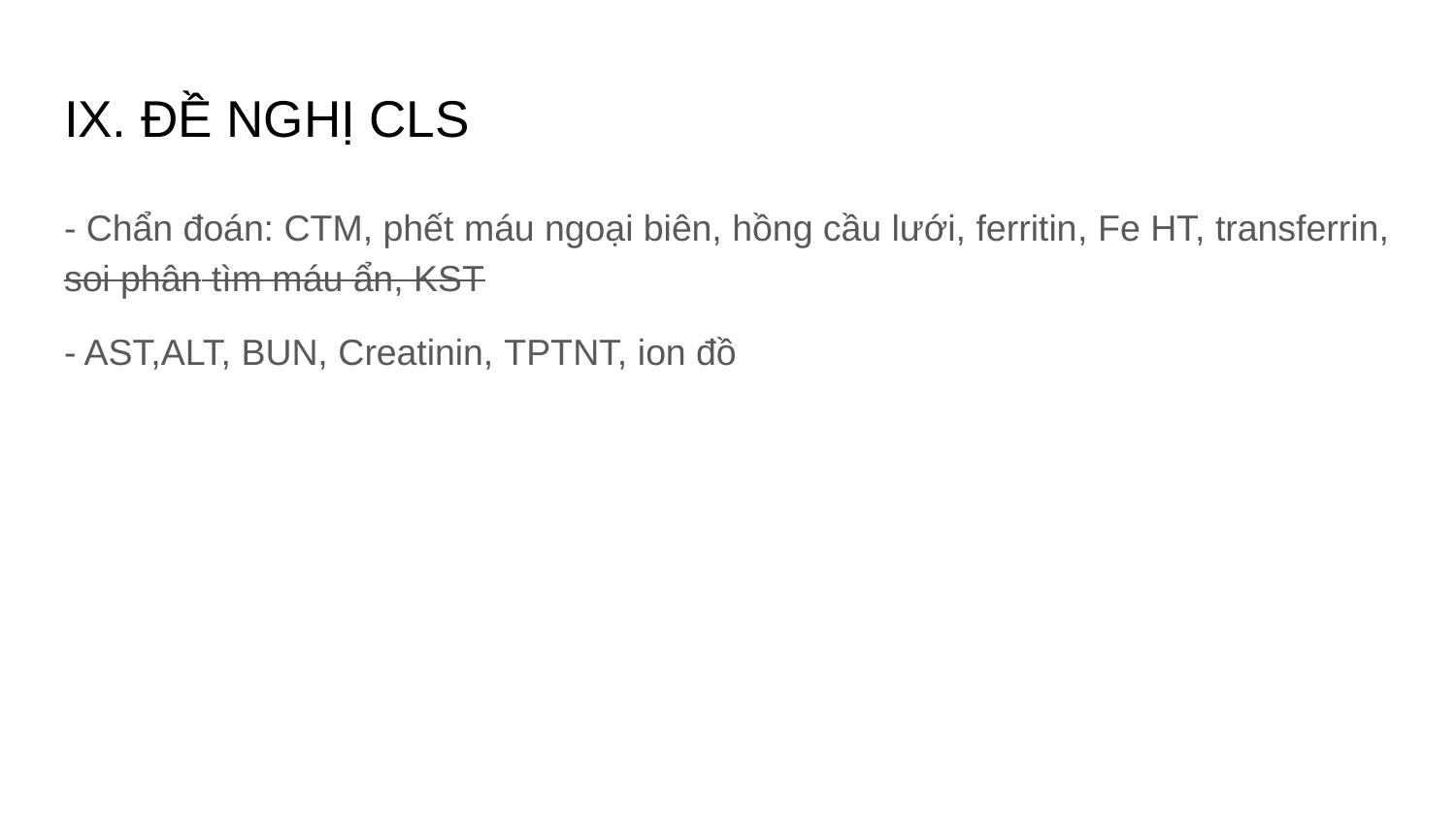

# IX. ĐỀ NGHỊ CLS
- Chẩn đoán: CTM, phết máu ngoại biên, hồng cầu lưới, ferritin, Fe HT, transferrin, soi phân tìm máu ẩn, KST
- AST,ALT, BUN, Creatinin, TPTNT, ion đồ